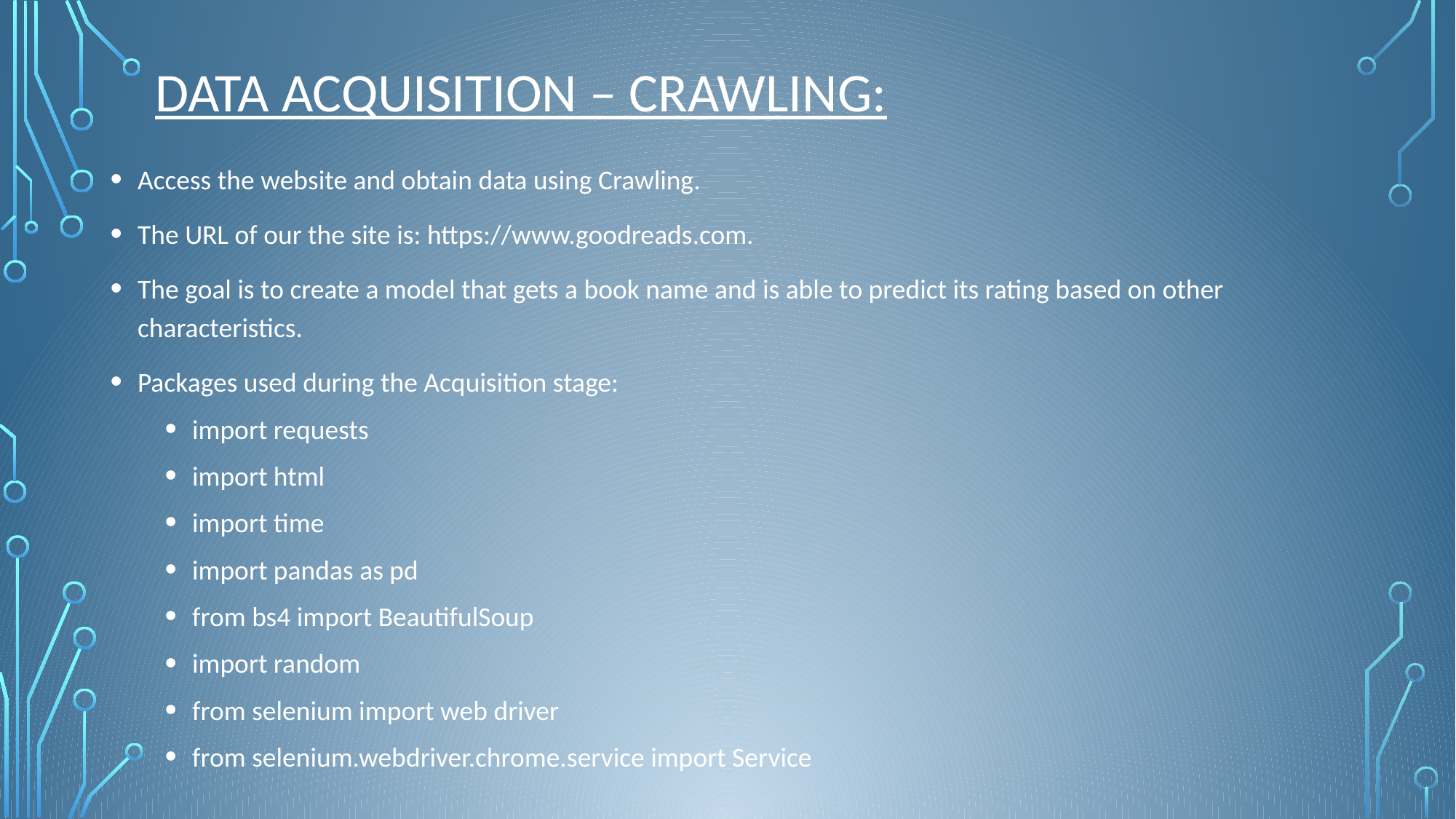

# Data acquisition – Crawling:
Access the website and obtain data using Crawling.
The URL of our the site is: https://www.goodreads.com.
The goal is to create a model that gets a book name and is able to predict its rating based on other characteristics.
Packages used during the Acquisition stage:
import requests
import html
import time
import pandas as pd
from bs4 import BeautifulSoup
import random
from selenium import web driver
from selenium.webdriver.chrome.service import Service